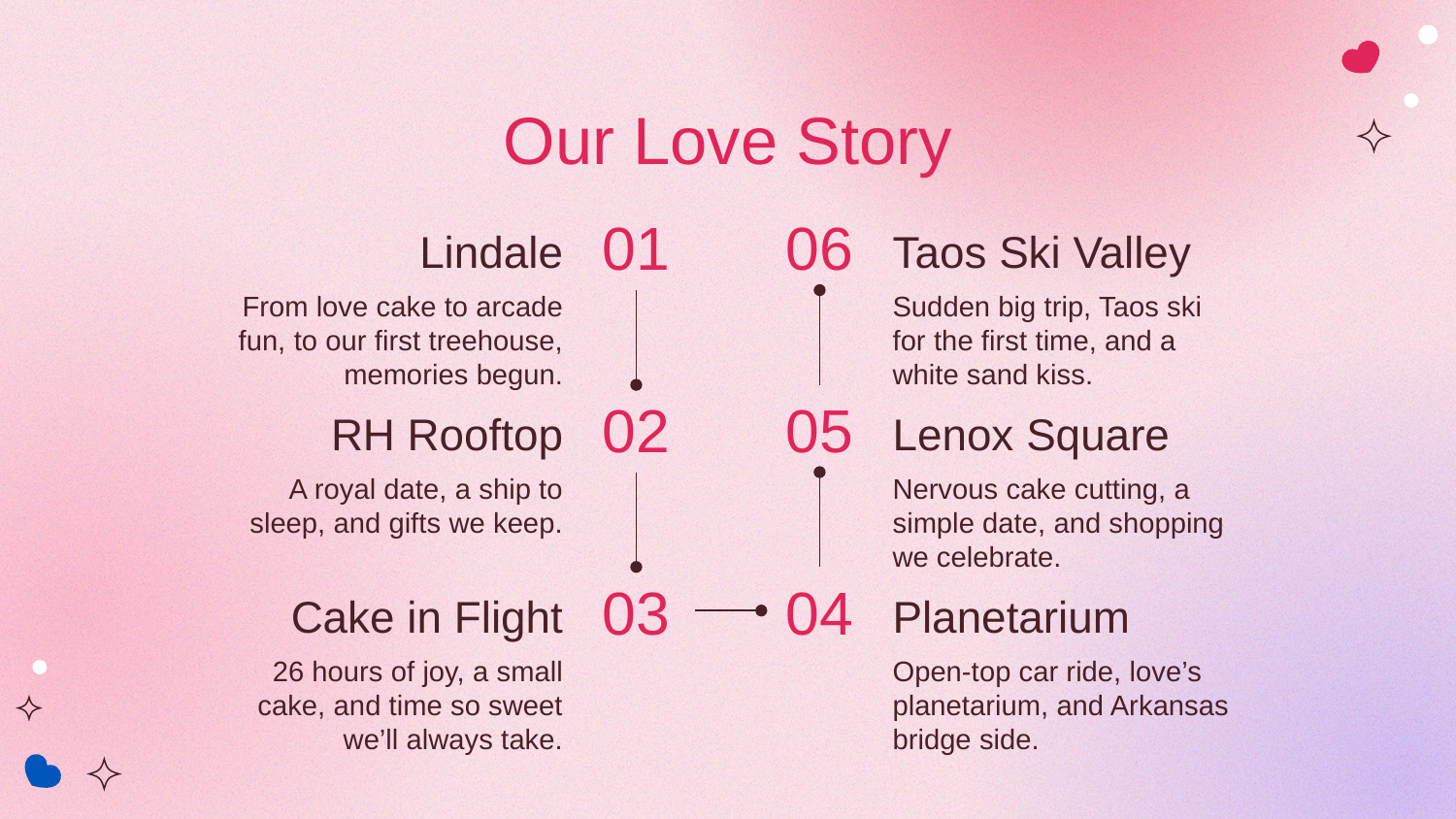

# Our Love Story
01
06
Lindale
Taos Ski Valley
From love cake to arcade fun, to our first treehouse, memories begun.
Sudden big trip, Taos ski for the first time, and a white sand kiss.
02
05
RH Rooftop
Lenox Square
A royal date, a ship to sleep, and gifts we keep.
Nervous cake cutting, a simple date, and shopping we celebrate.
03
04
Cake in Flight
Planetarium
26 hours of joy, a small cake, and time so sweet we’ll always take.
Open-top car ride, love’s planetarium, and Arkansas bridge side.